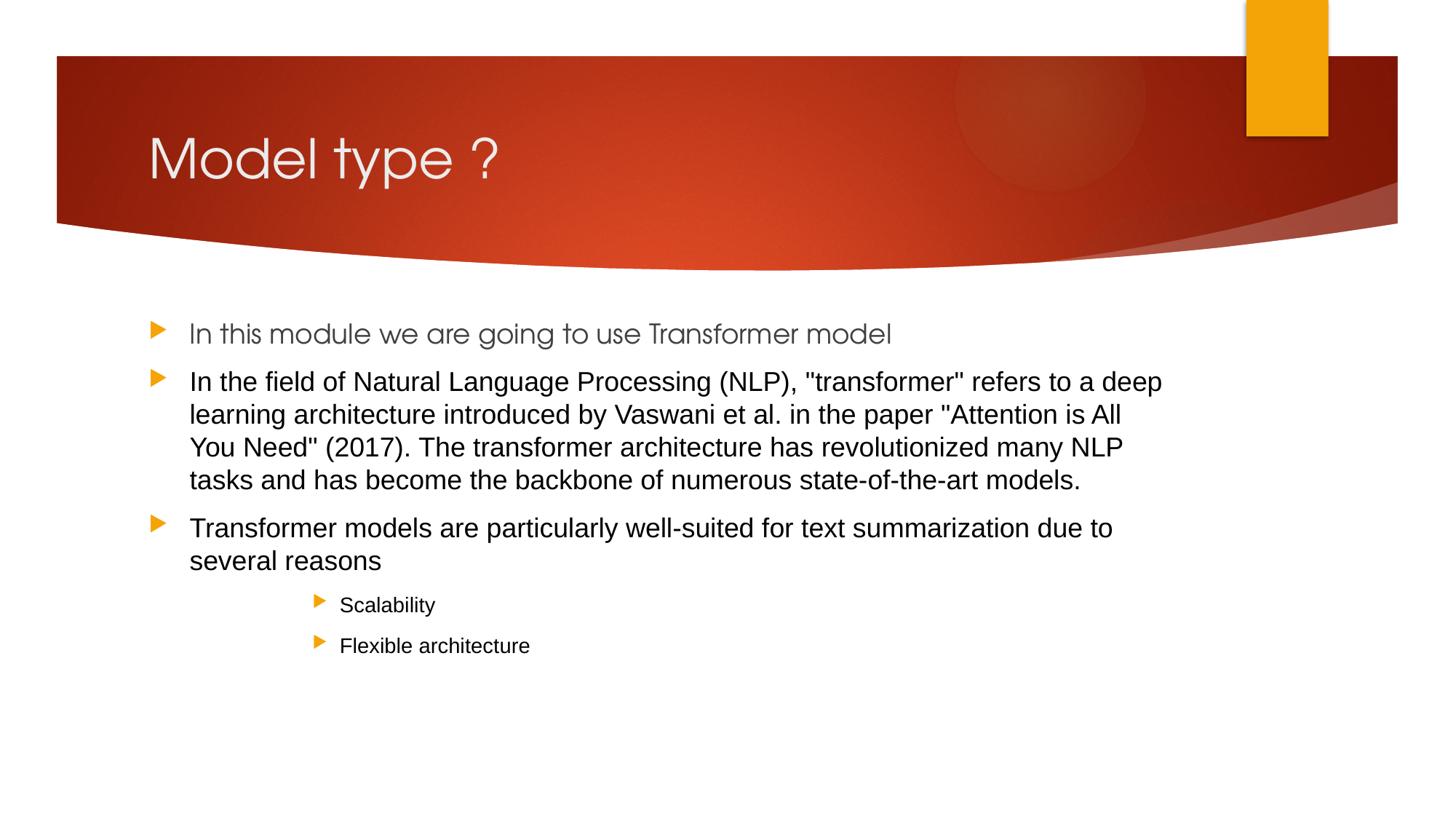

# Model type ?
In this module we are going to use Transformer model
In the field of Natural Language Processing (NLP), "transformer" refers to a deep learning architecture introduced by Vaswani et al. in the paper "Attention is All You Need" (2017). The transformer architecture has revolutionized many NLP tasks and has become the backbone of numerous state-of-the-art models.
Transformer models are particularly well-suited for text summarization due to several reasons
Scalability
Flexible architecture